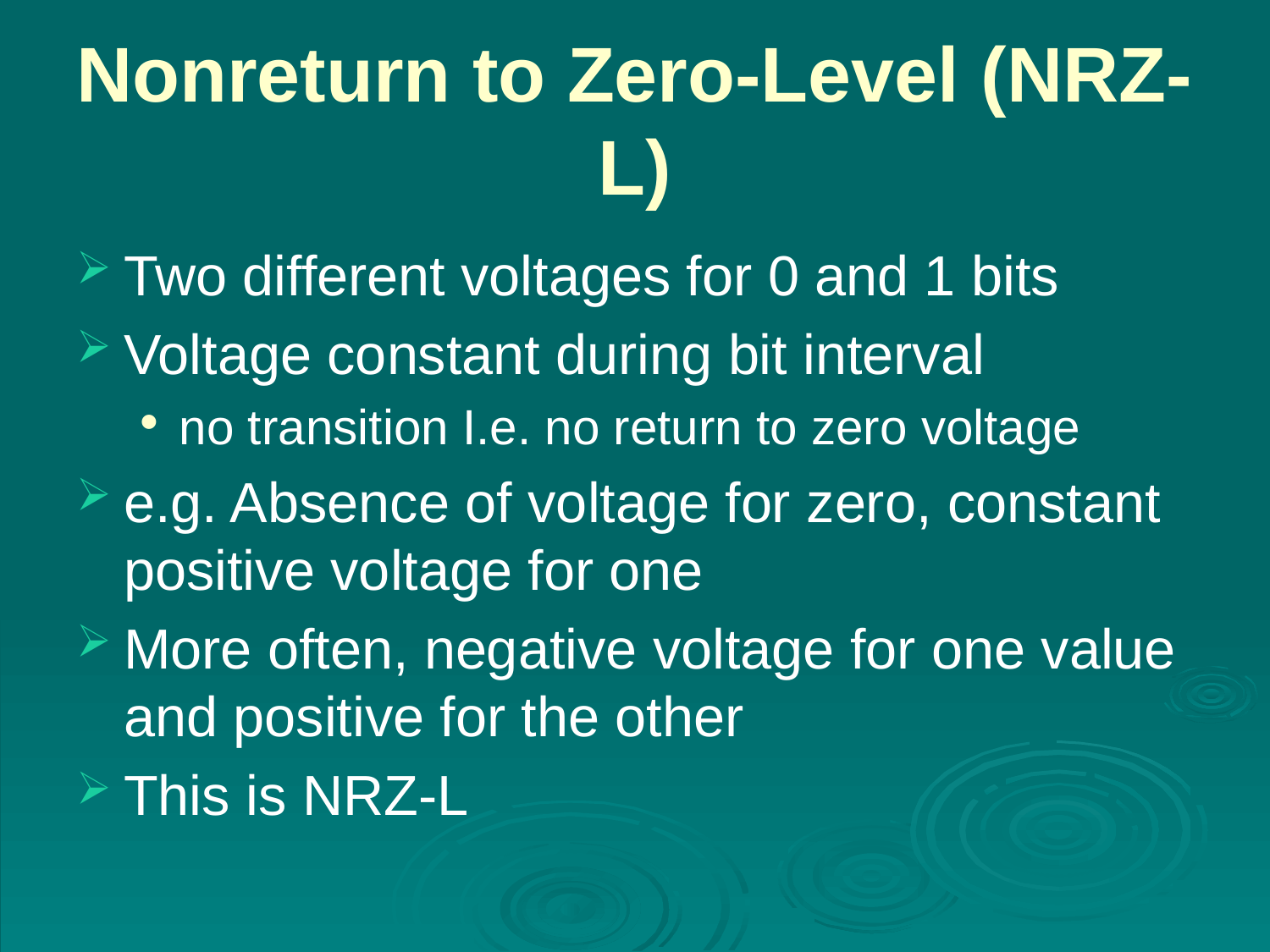

# Nonreturn to Zero-Level (NRZ-L)
Two different voltages for 0 and 1 bits
Voltage constant during bit interval
no transition I.e. no return to zero voltage
e.g. Absence of voltage for zero, constant positive voltage for one
More often, negative voltage for one value and positive for the other
This is NRZ-L